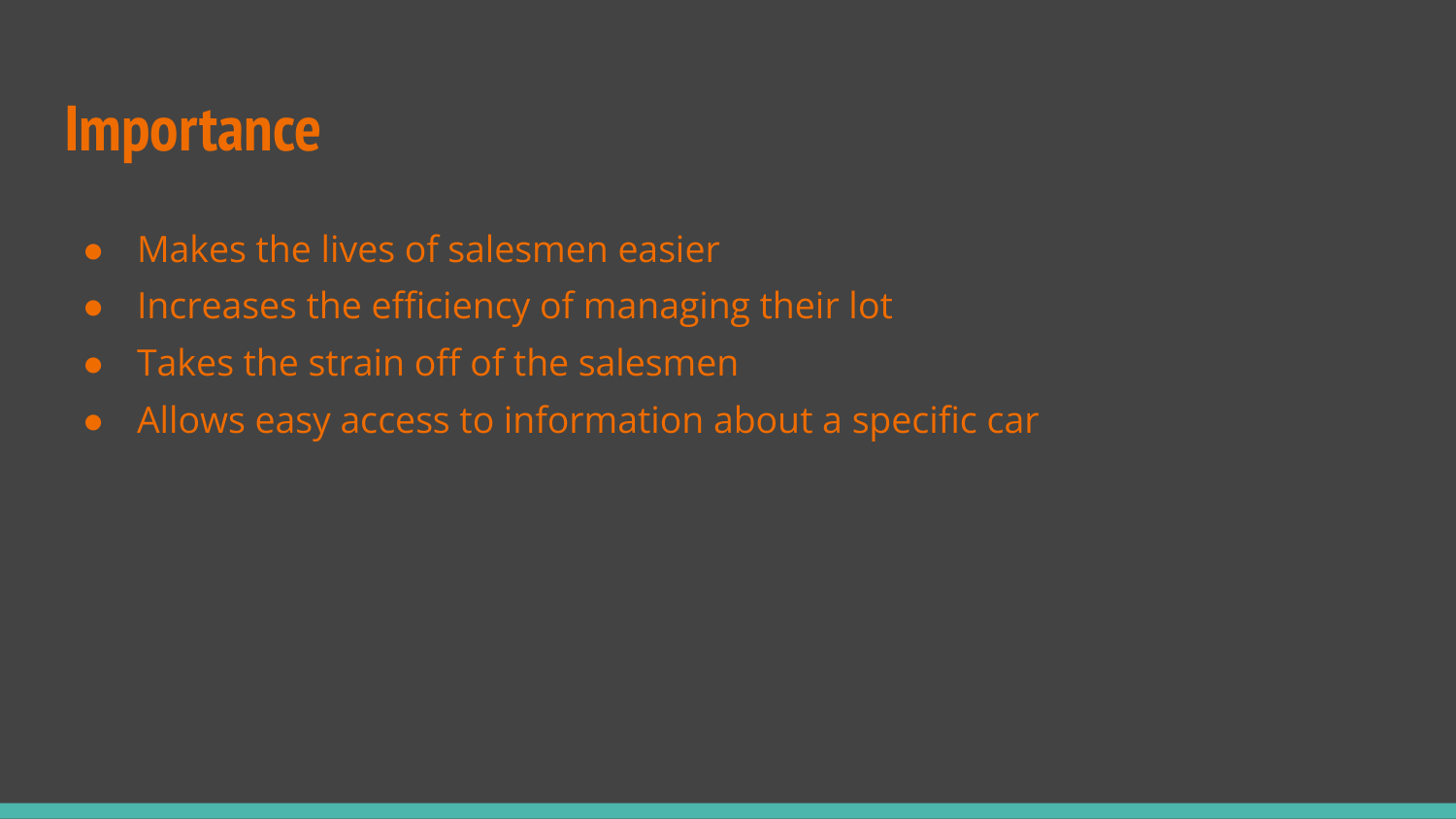

# Importance
Makes the lives of salesmen easier
Increases the efficiency of managing their lot
Takes the strain off of the salesmen
Allows easy access to information about a specific car